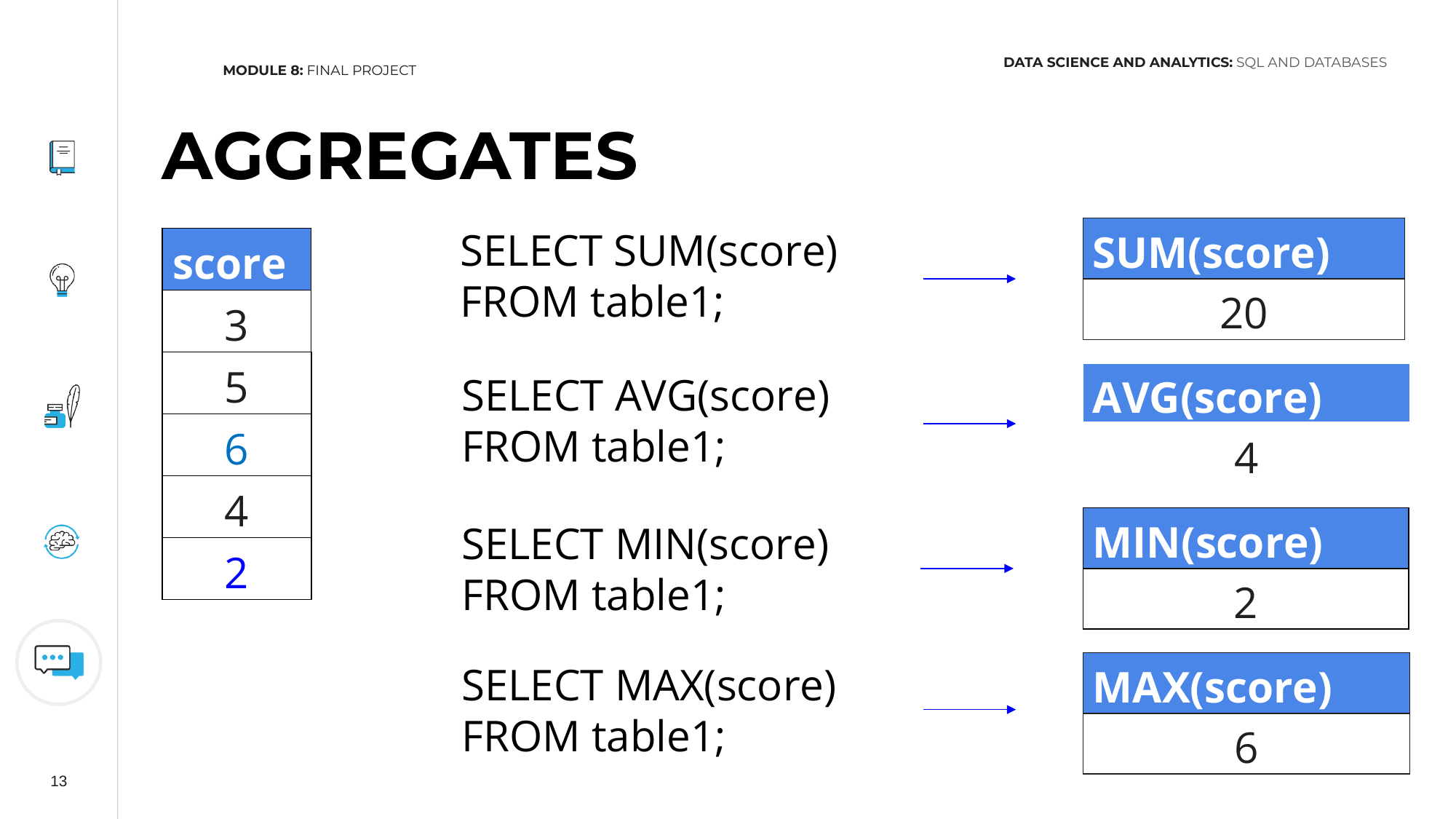

MODULE 8: FINAL PROJECT
DATA SCIENCE AND ANALYTICS: SQL AND DATABASES

AGGREGATES
SELECT SUM(score)
FROM table1;
| SUM(score) |
| --- |
| 20 |
| score |
| --- |
| 3 |
| 5 |
| 6 |
| 4 |
| 2 |
SELECT AVG(score)
FROM table1;
| AVG(score) |
| --- |
| 4 |
| MIN(score) |
| --- |
| 2 |
SELECT MIN(score)
FROM table1;
SELECT MAX(score)
FROM table1;
| MAX(score) |
| --- |
| 6 |
13